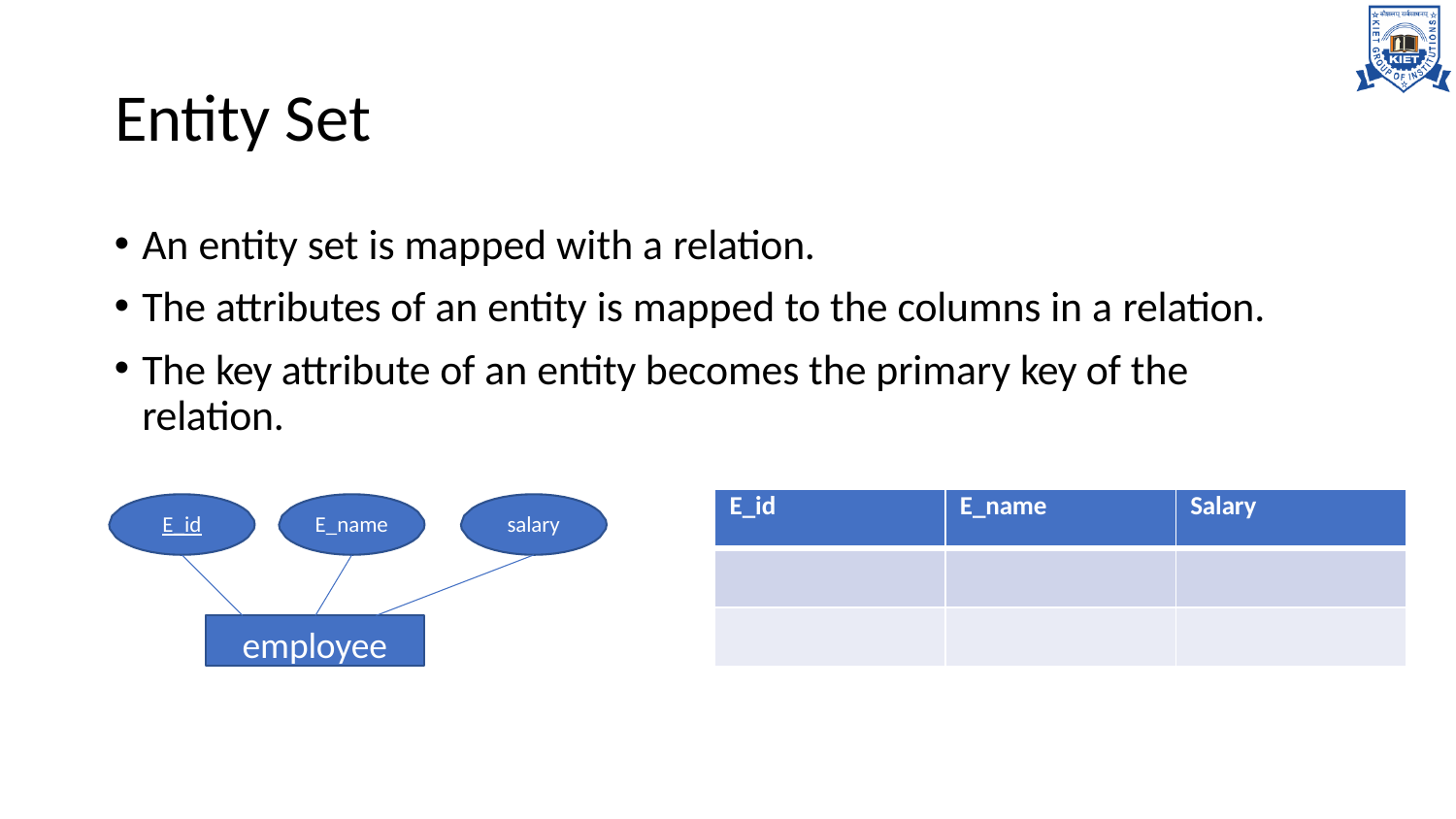

# Entity Set
An entity set is mapped with a relation.
The attributes of an entity is mapped to the columns in a relation.
The key attribute of an entity becomes the primary key of the  relation.
| E\_id | E\_name | Salary |
| --- | --- | --- |
|  |  |  |
|  |  |  |

E_id
E_name
salary

employee